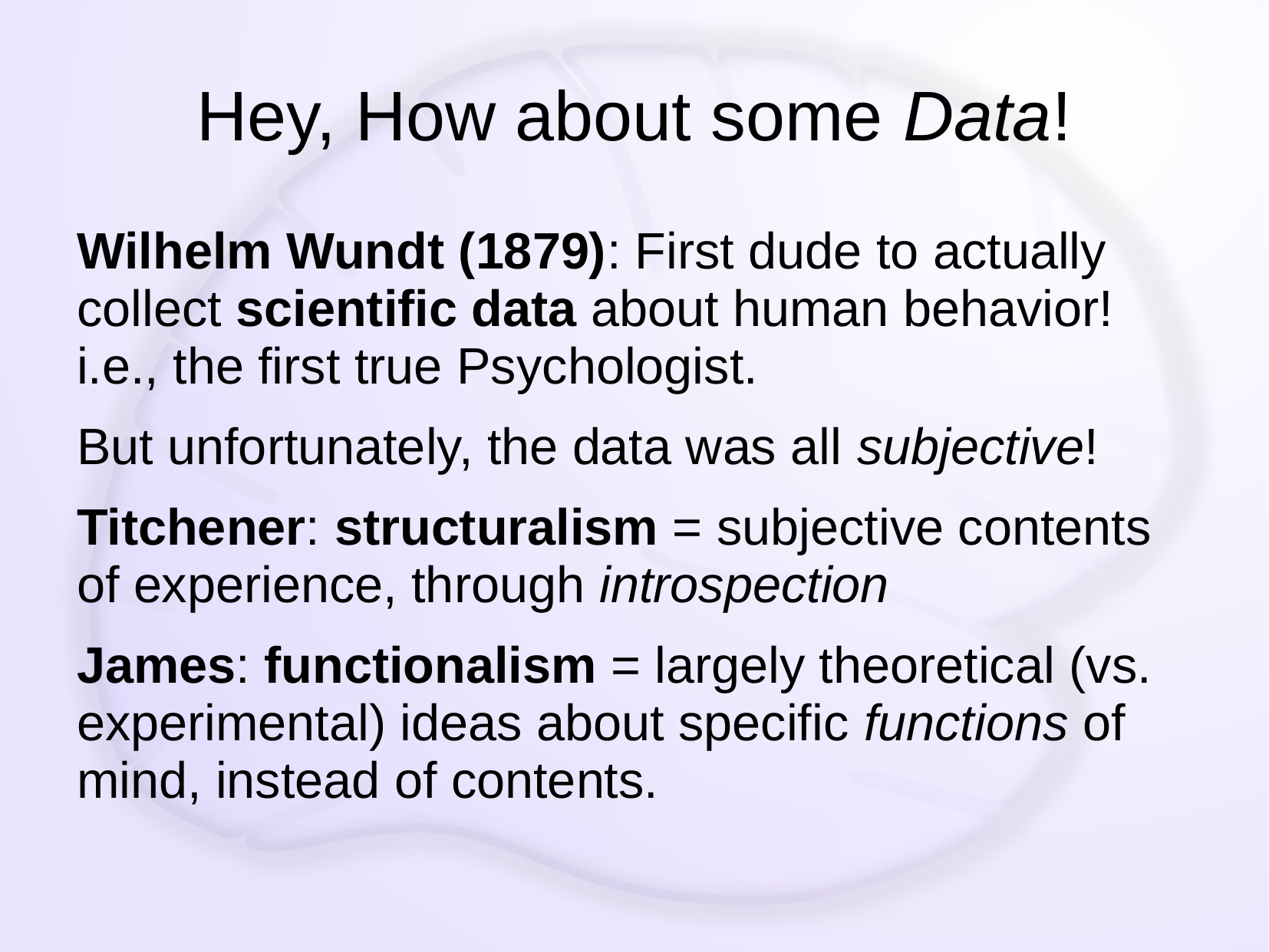

# Hey, How about some Data!
Wilhelm Wundt (1879): First dude to actually collect scientific data about human behavior!  i.e., the first true Psychologist.
But unfortunately, the data was all subjective!
Titchener: structuralism = subjective contents of experience, through introspection
James: functionalism = largely theoretical (vs. experimental) ideas about specific functions of mind, instead of contents.